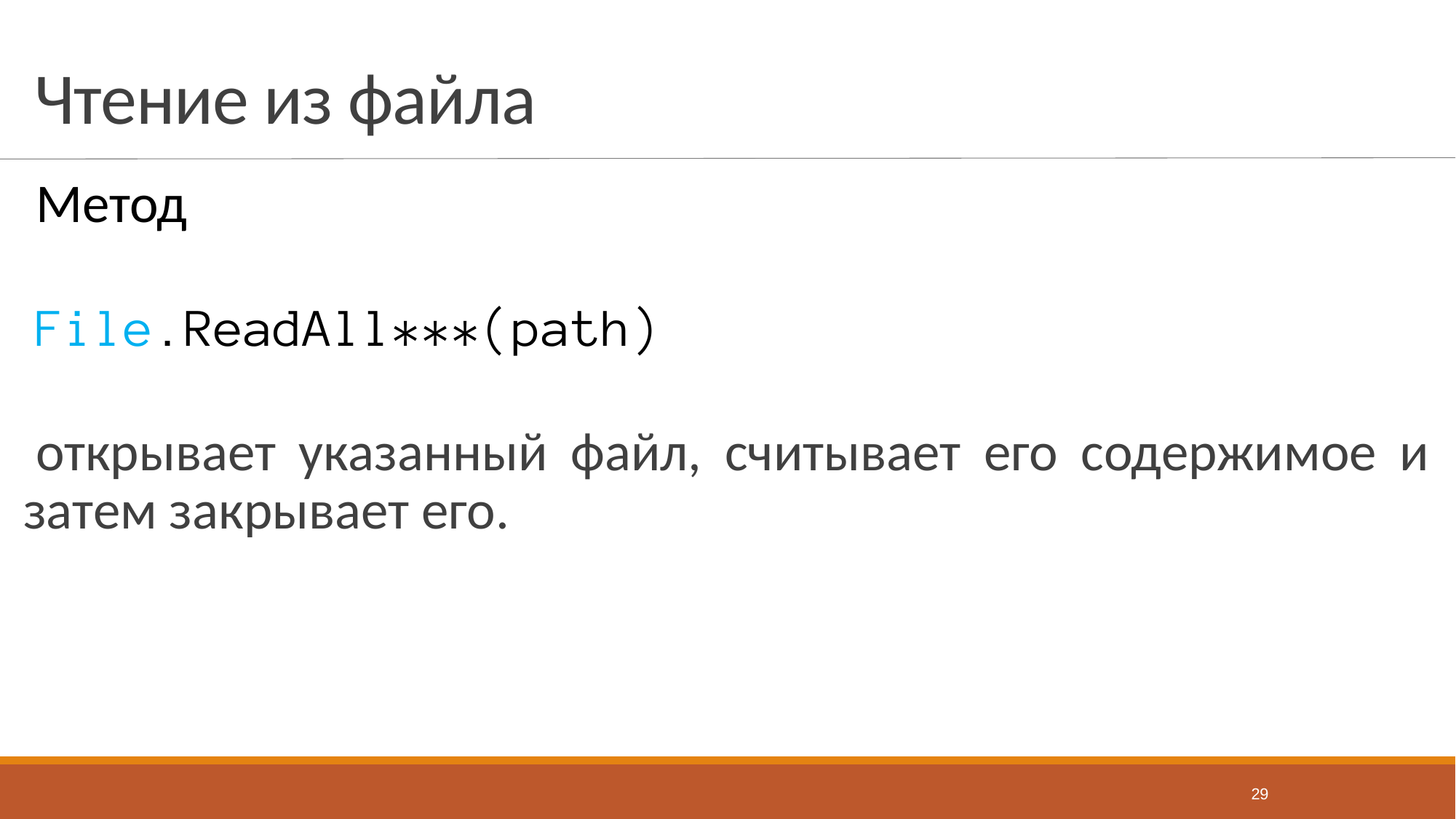

# Чтение из файла
Метод

File.ReadAll***(path)

открывает указанный файл, считывает его содержимое и затем закрывает его.

29